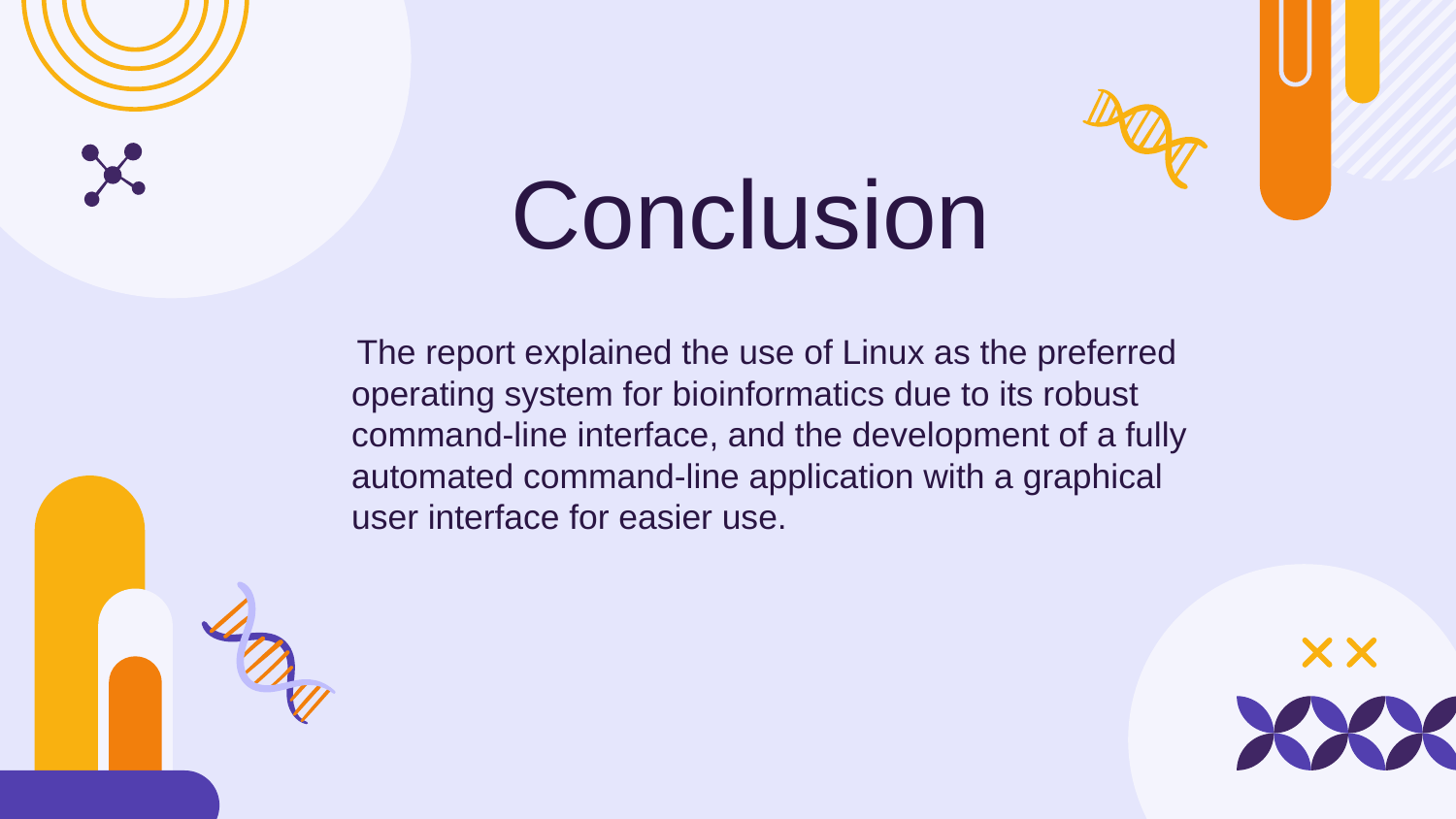

# Conclusion
      The report explained the use of Linux as the preferred operating system for bioinformatics due to its robust command-line interface, and the development of a fully automated command-line application with a graphical user interface for easier use.